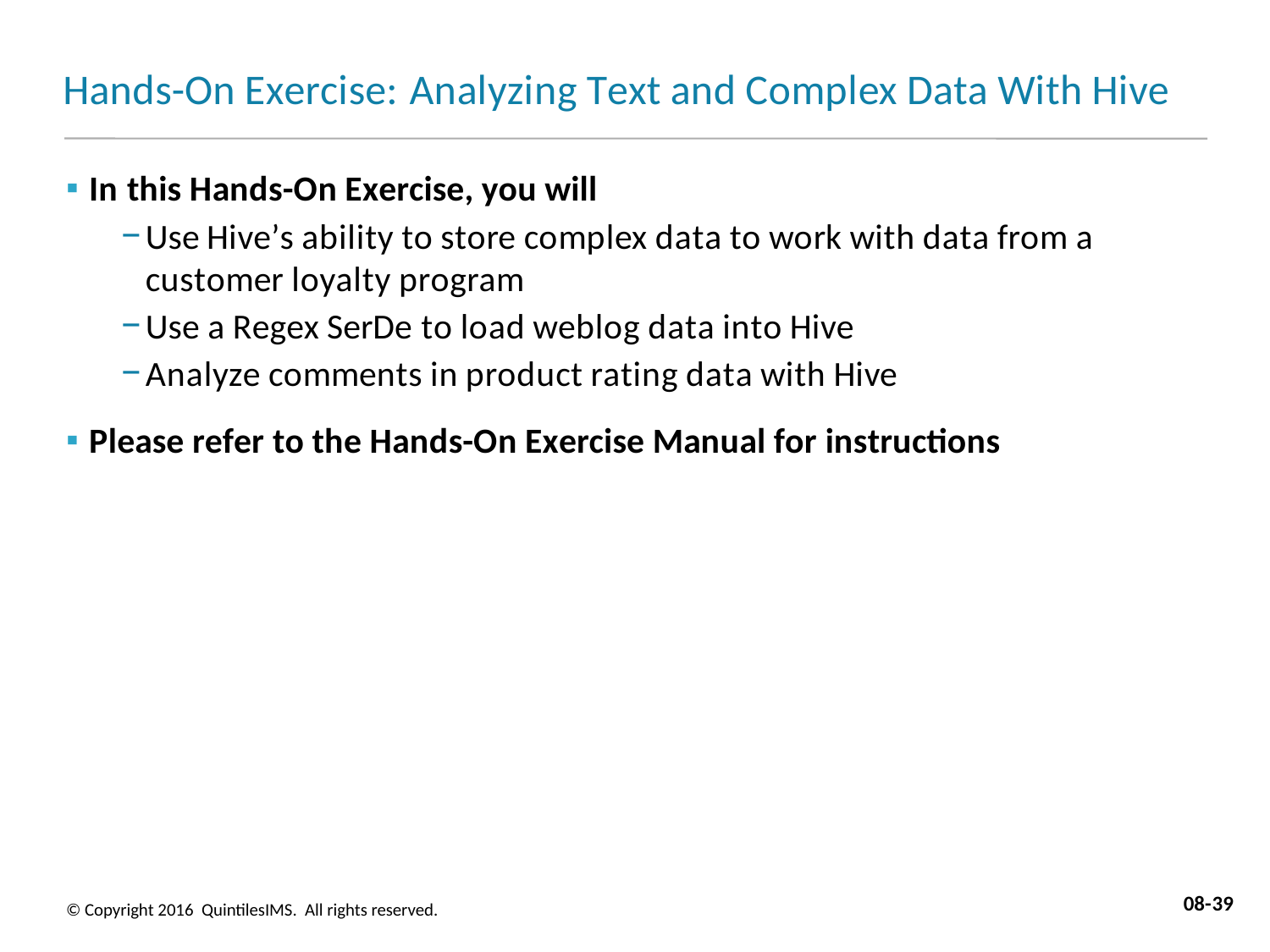

# Hands-On Exercise: Analyzing Text and Complex Data With Hive
In this Hands-On Exercise, you will
Use Hive’s ability to store complex data to work with data from a customer loyalty program
Use a Regex SerDe to load weblog data into Hive
Analyze comments in product rating data with Hive
Please refer to the Hands-On Exercise Manual for instructions
08-39
© Copyright 2016  QuintilesIMS.  All rights reserved.